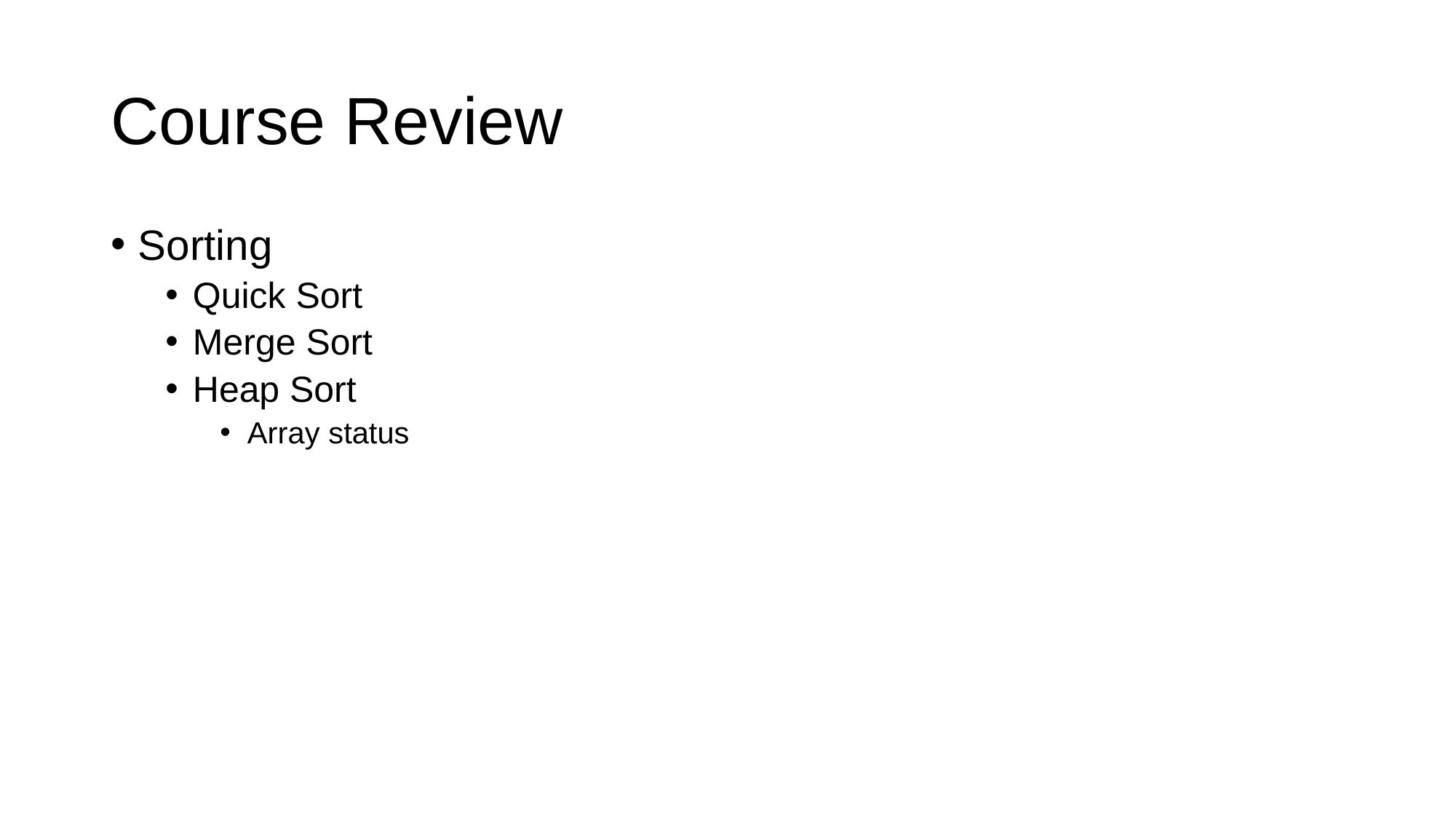

# Course Review
Sorting
Quick Sort
Merge Sort
Heap Sort
Array status